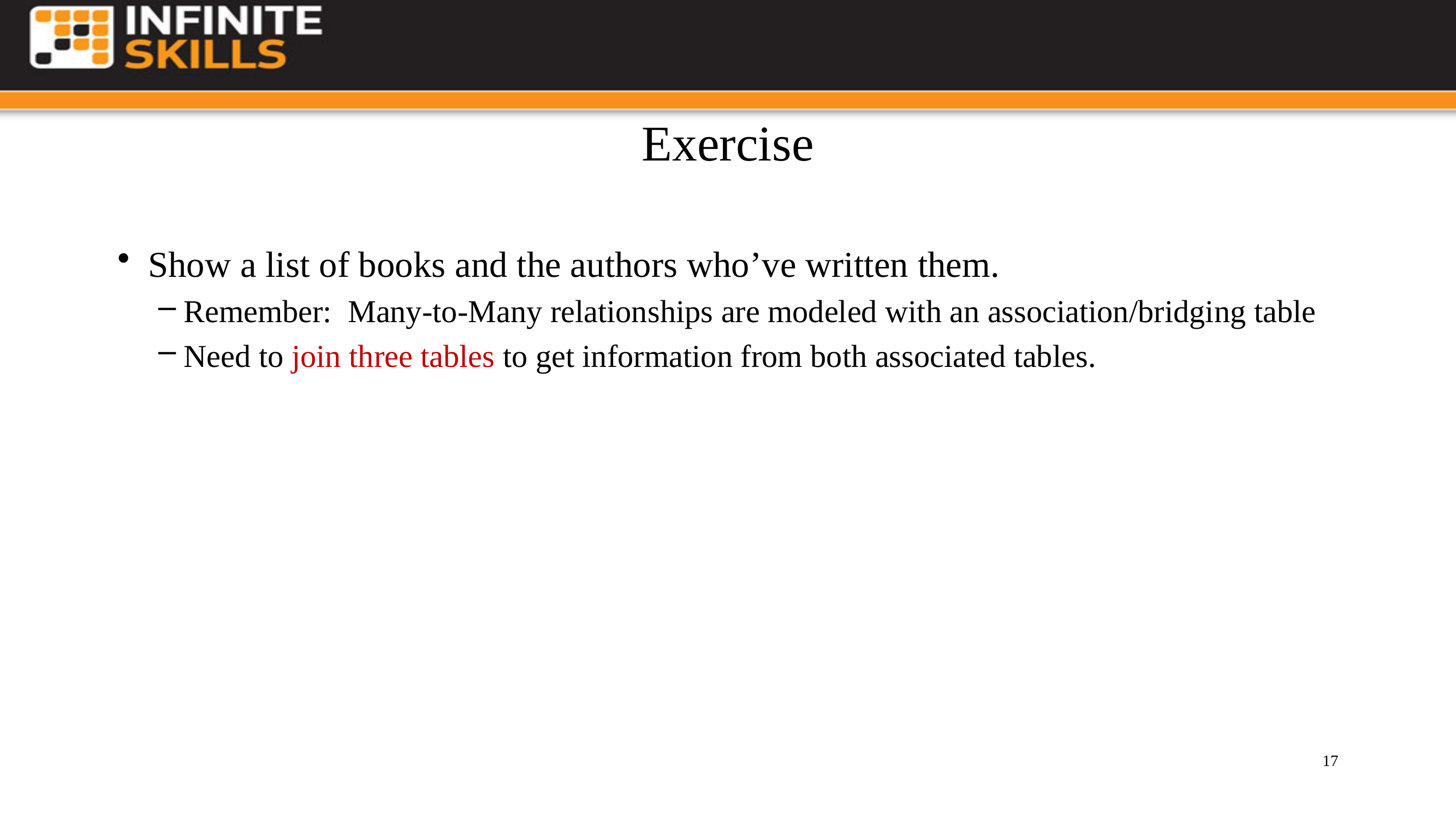

# Exercise
Show a list of books and the authors who’ve written them.
Remember:  Many-to-Many relationships are modeled with an association/bridging table
Need to join three tables to get information from both associated tables.

17